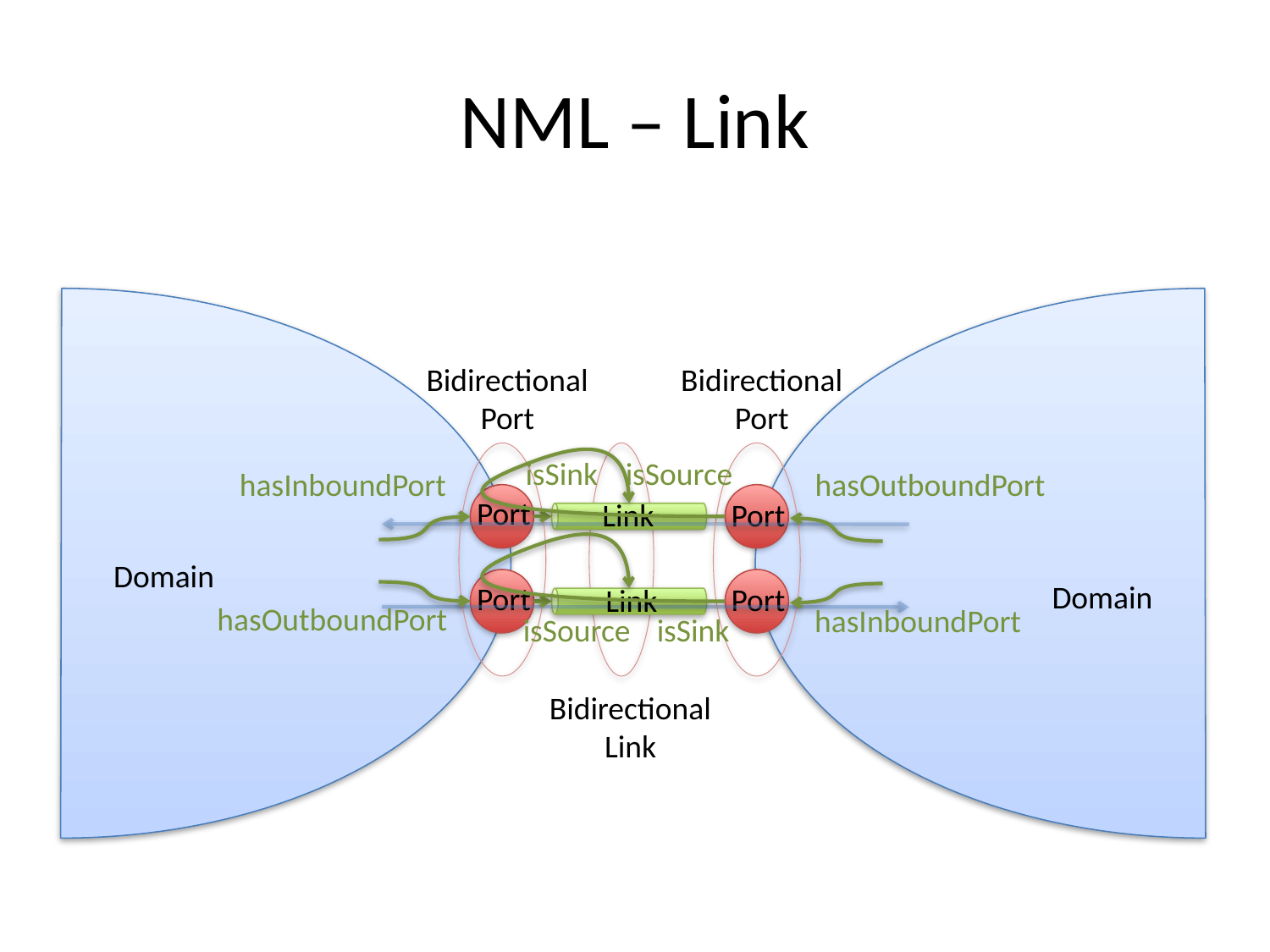

# NML – Link

Bidirectional
Port
Bidirectional
Port

isSink
isSource
hasInboundPort
hasOutboundPort

Port

Port
Link

Domain

Port

Port
Domain
Link
hasOutboundPort
hasInboundPort
isSource
isSink
Bidirectional
Link